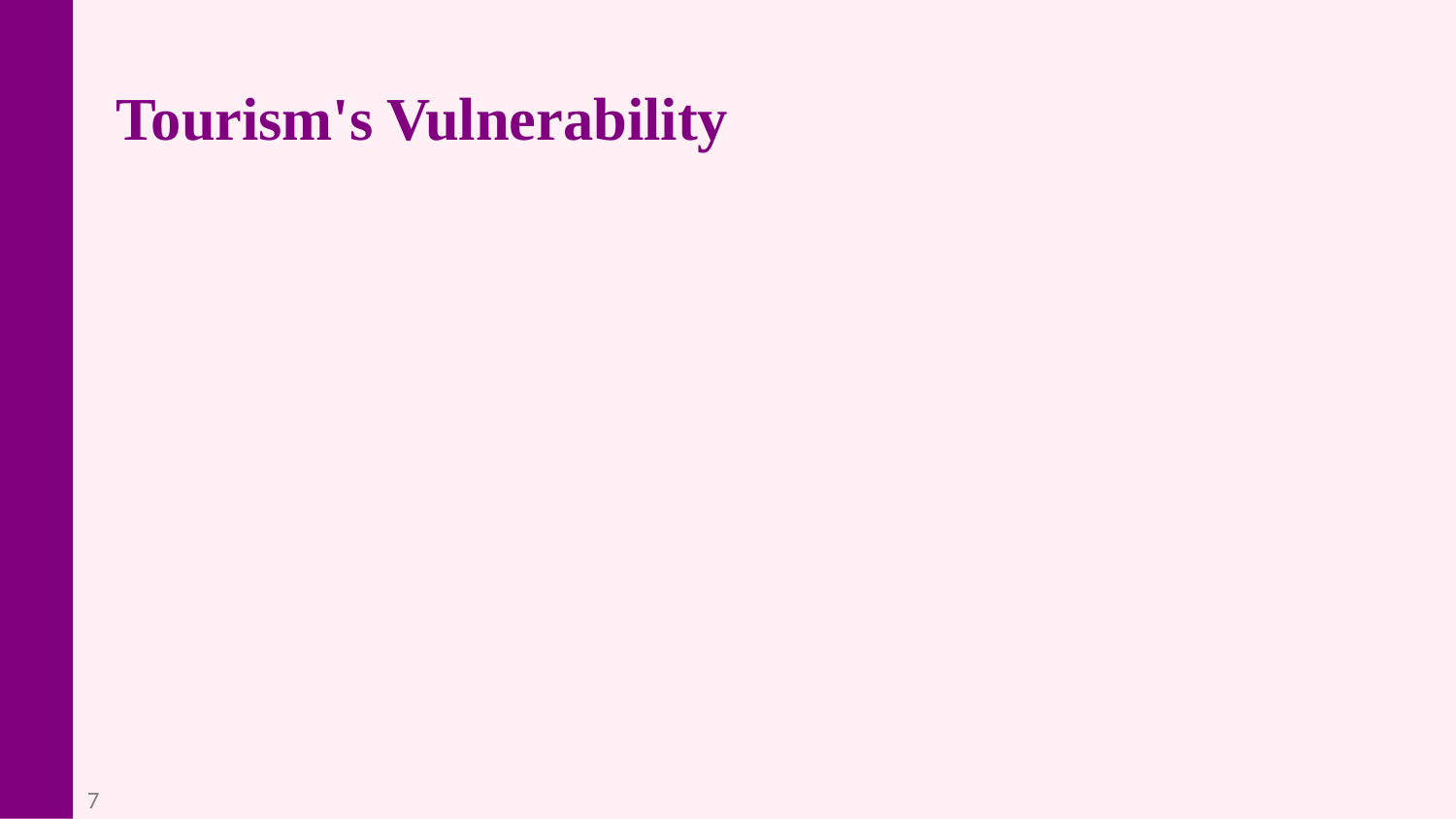

Tourism's Vulnerability
Pahalgam, a popular tourist destination, suffered a blow to its tourism industry following the attack, impacting local livelihoods.
7